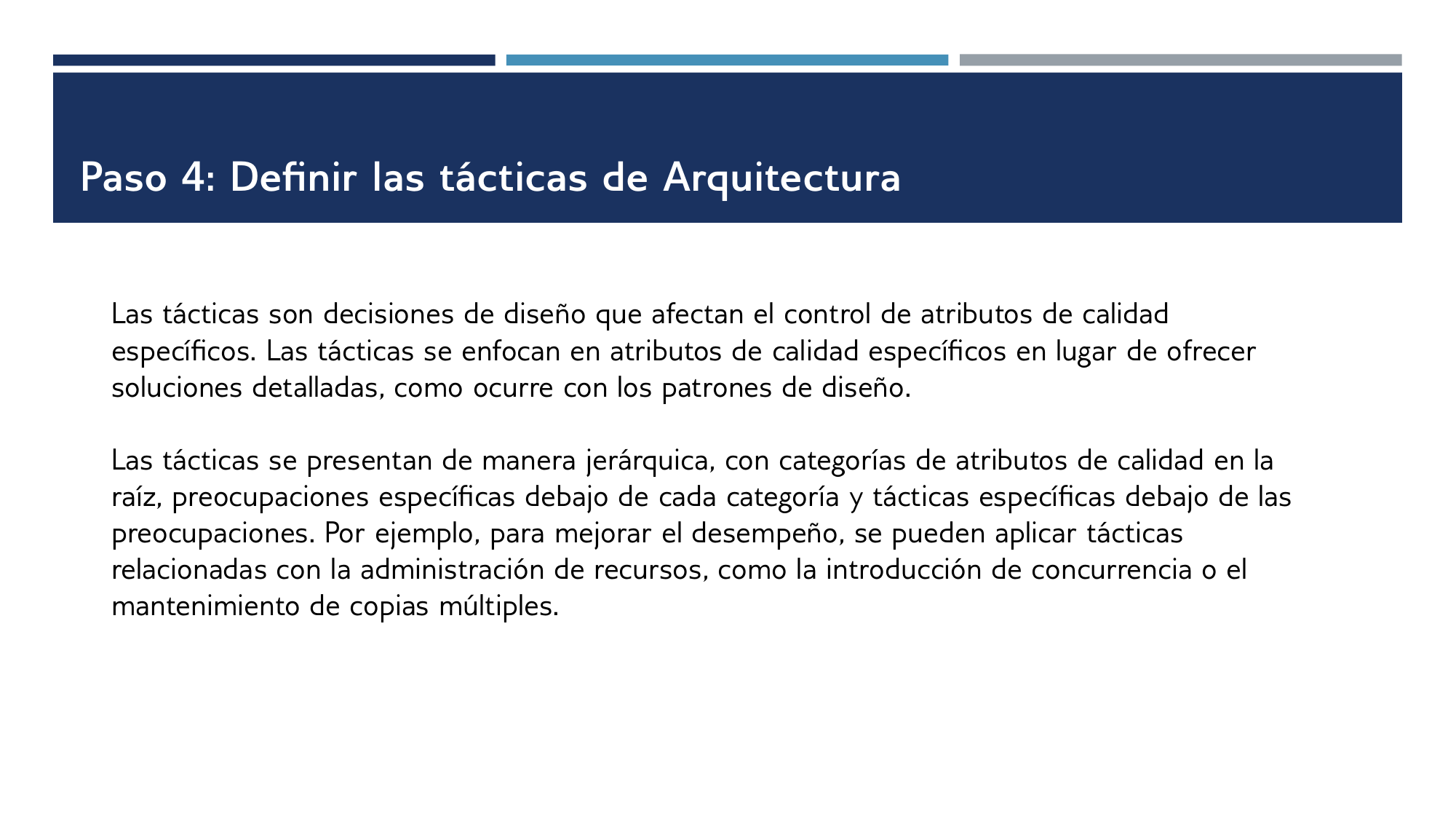

# Paso 4: Definir las tácticas de Arquitectura
Las tácticas son decisiones de diseño que afectan el control de atributos de calidad específicos. Las tácticas se enfocan en atributos de calidad específicos en lugar de ofrecer soluciones detalladas, como ocurre con los patrones de diseño.

Las tácticas se presentan de manera jerárquica, con categorías de atributos de calidad en la raíz, preocupaciones específicas debajo de cada categoría y tácticas específicas debajo de las preocupaciones. Por ejemplo, para mejorar el desempeño, se pueden aplicar tácticas relacionadas con la administración de recursos, como la introducción de concurrencia o el mantenimiento de copias múltiples.